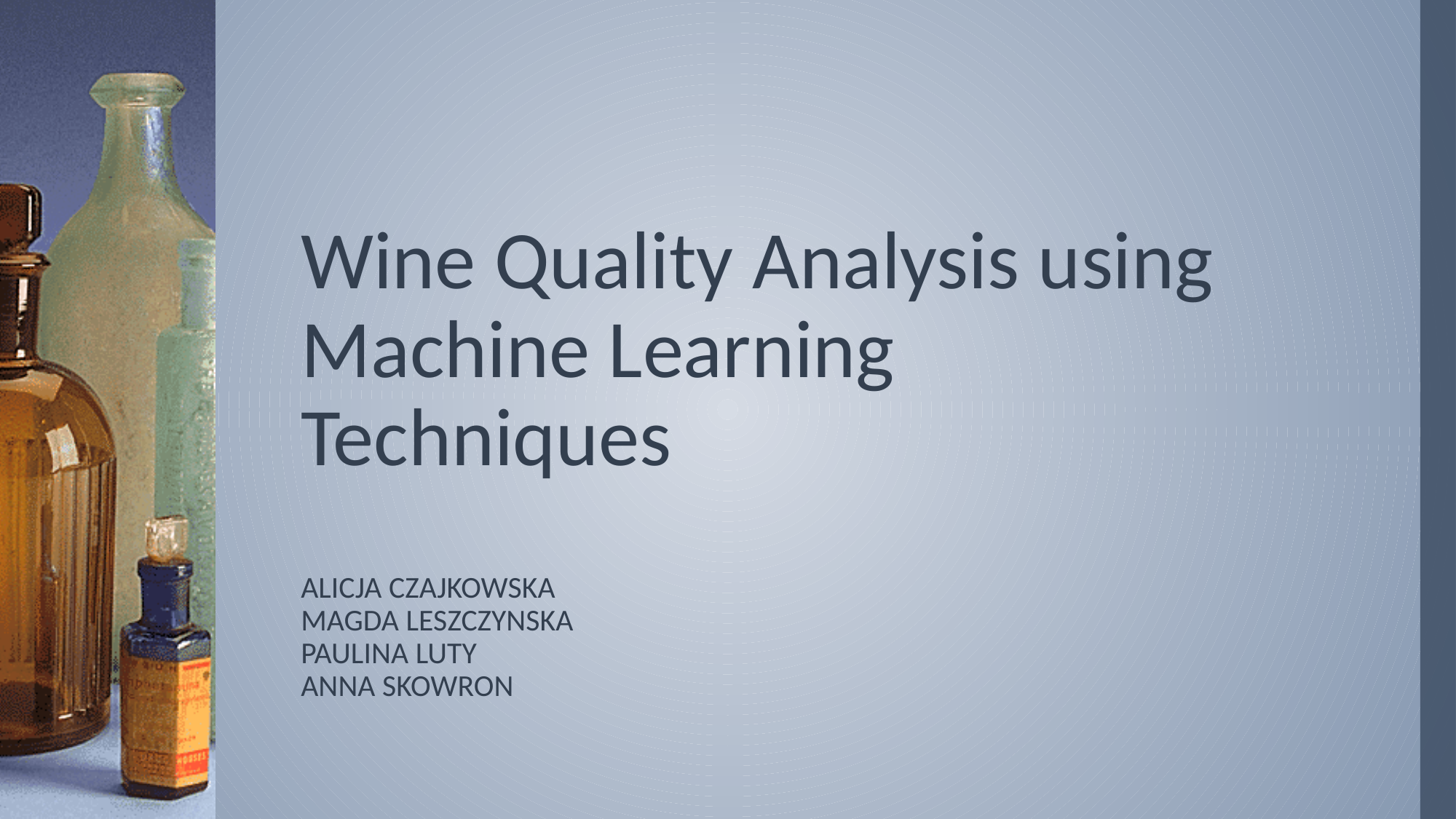

# Wine Quality Analysis using Machine Learning Techniques Alicja Czajkowska magda leszczynska Paulina Luty Anna Skowron